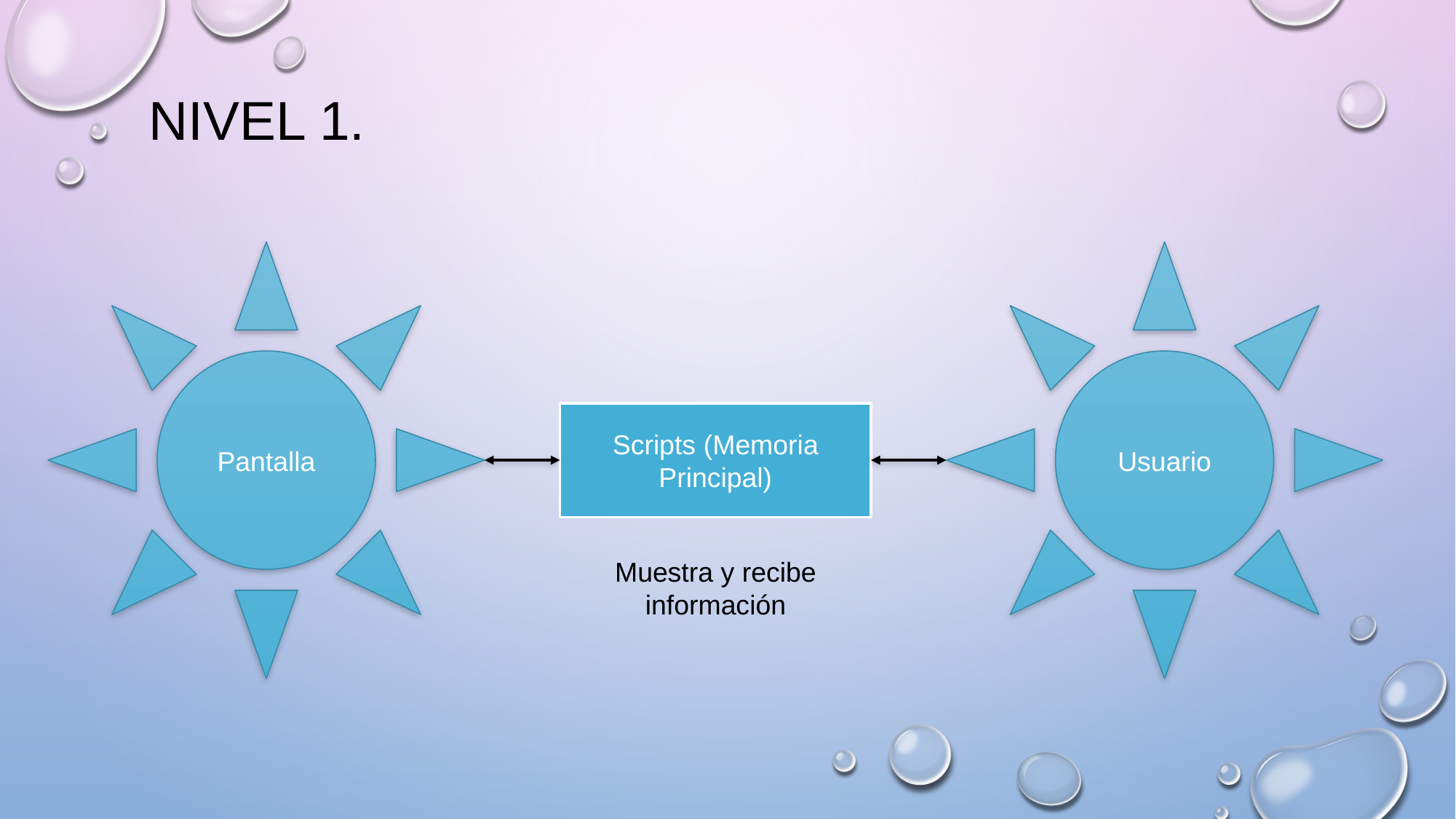

# Nivel 1.
Pantalla
Usuario
Scripts (Memoria Principal)
Muestra y recibe información